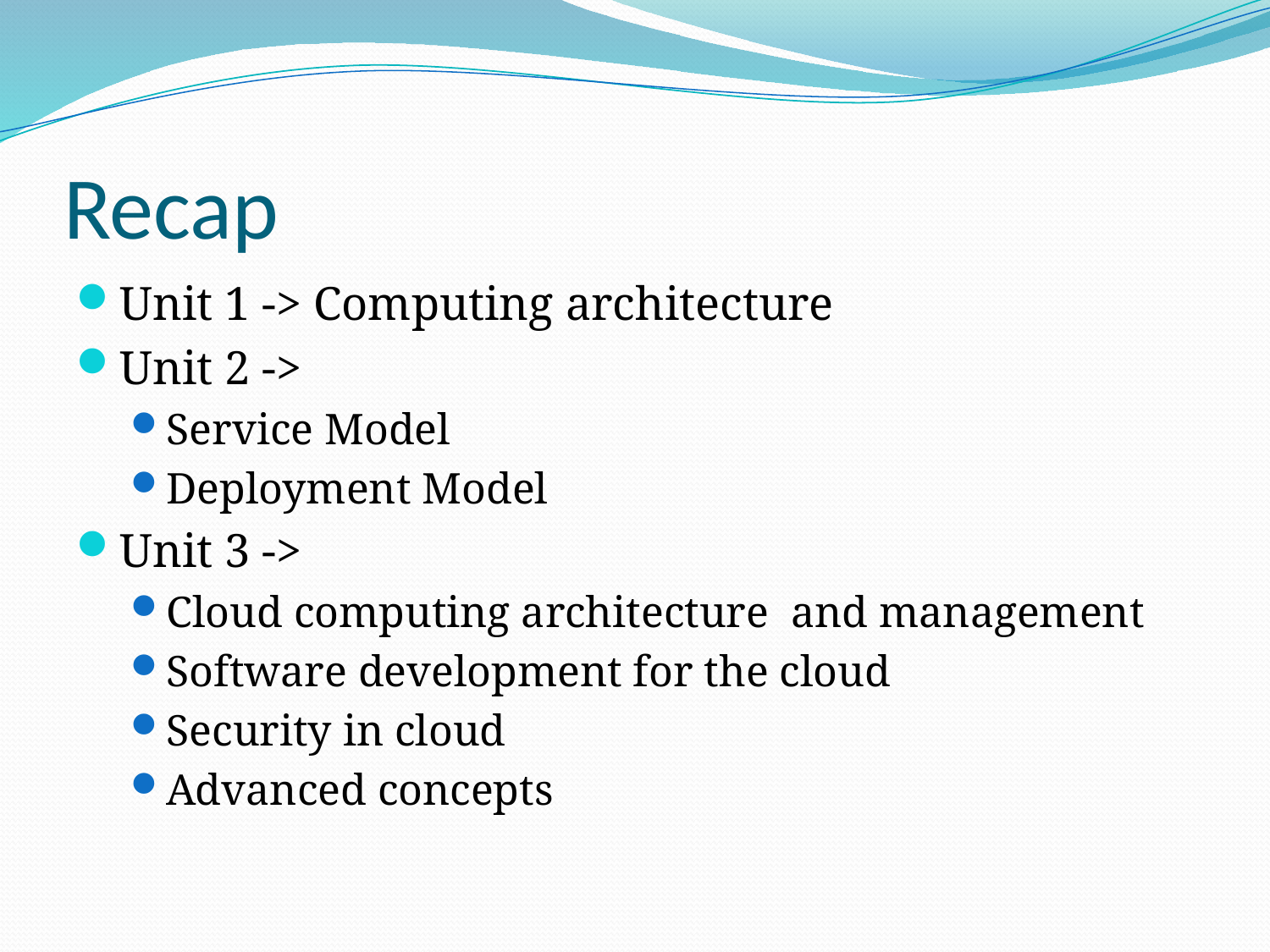

# Recap
Unit 1 -> Computing architecture
Unit 2 ->
Service Model
Deployment Model
Unit 3 ->
Cloud computing architecture  and management
Software development for the cloud
Security in cloud
Advanced concepts